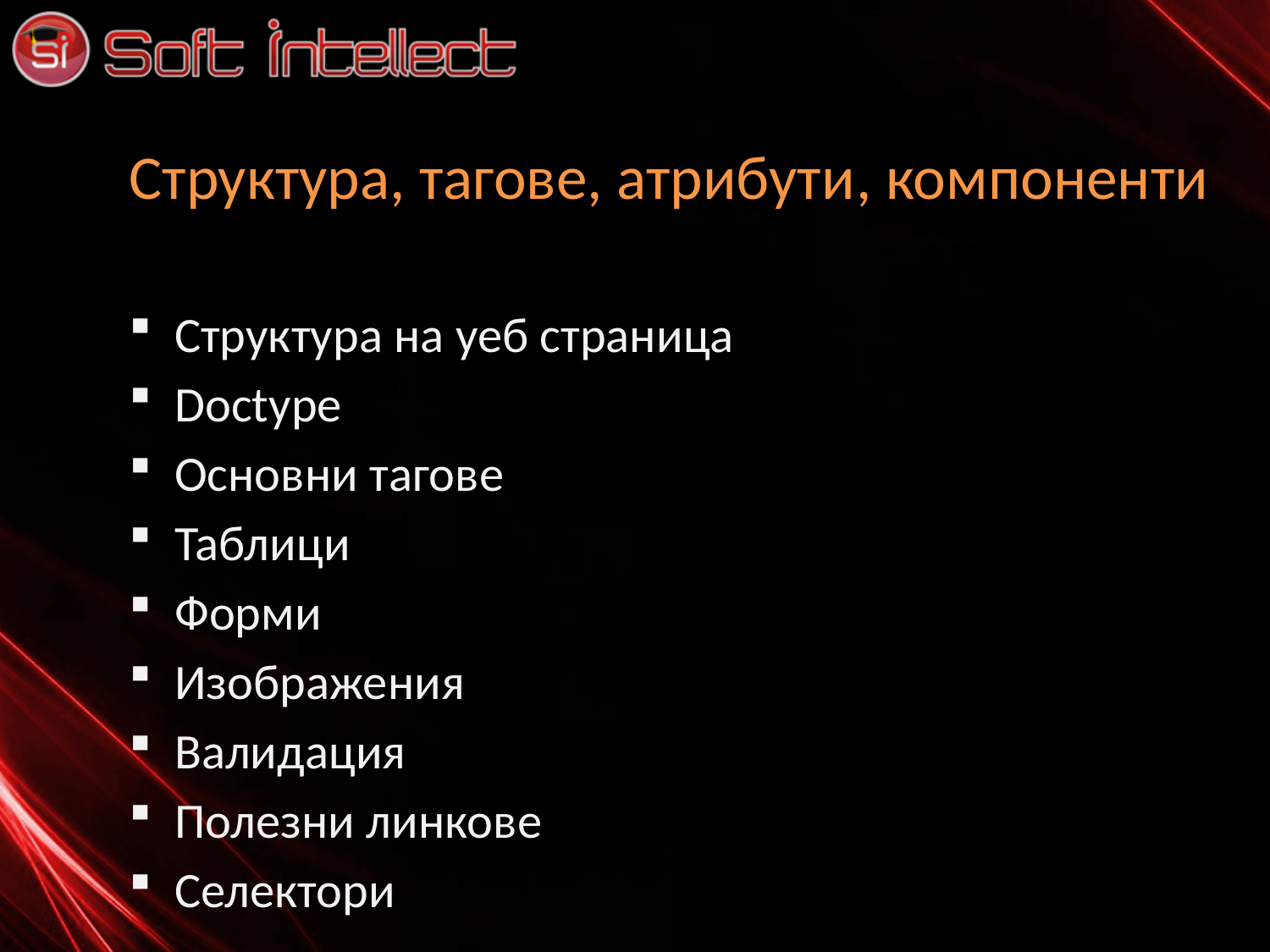

# Структура, тагове, атрибути, компоненти
Структура на уеб страница
Doctype
Основни тагове
Таблици
Форми
Изображения
Валидация
Полезни линкове
Селектори